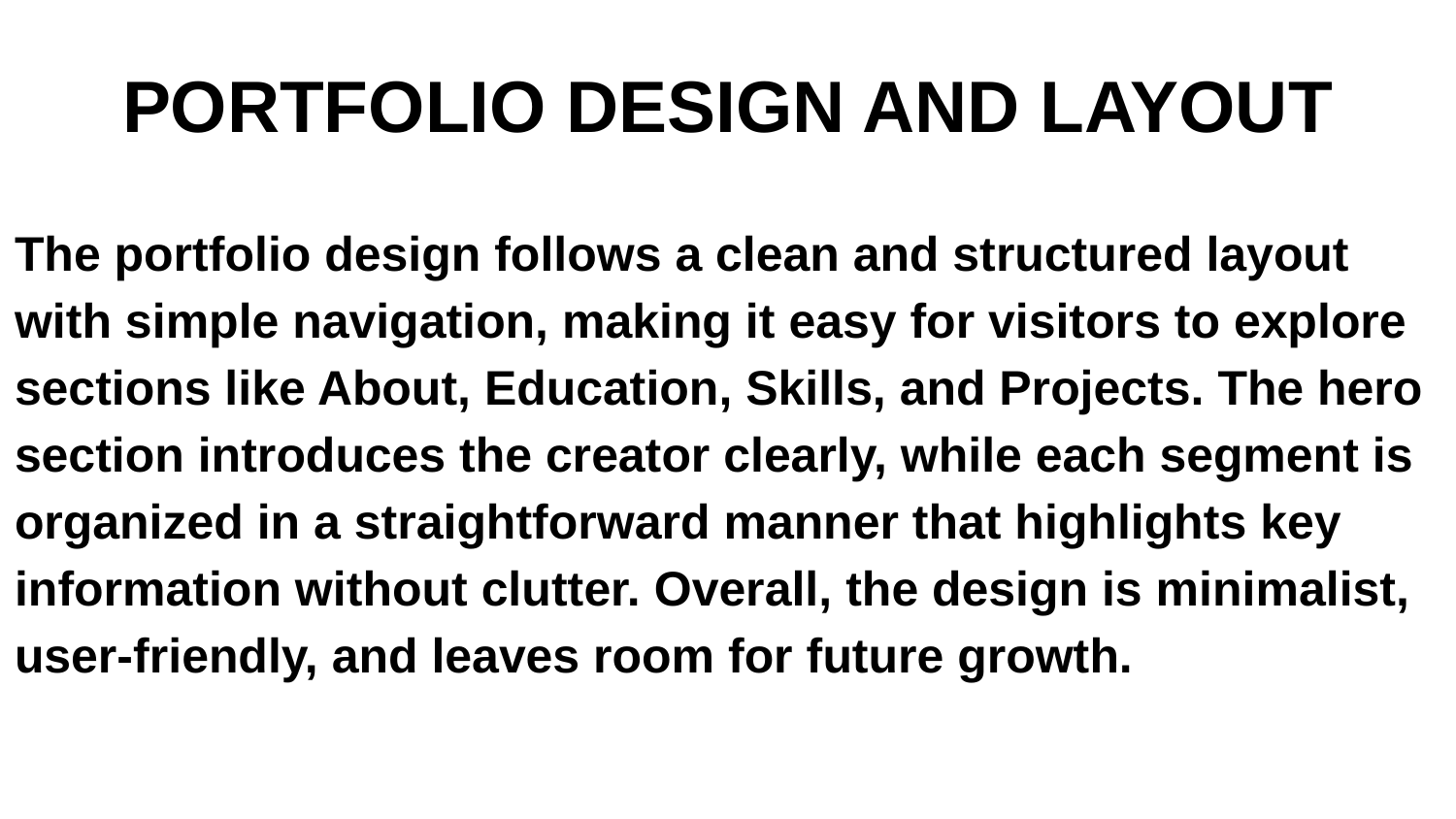

PORTFOLIO DESIGN AND LAYOUT

The portfolio design follows a clean and structured layout with simple navigation, making it easy for visitors to explore sections like About, Education, Skills, and Projects. The hero section introduces the creator clearly, while each segment is organized in a straightforward manner that highlights key information without clutter. Overall, the design is minimalist, user-friendly, and leaves room for future growth.